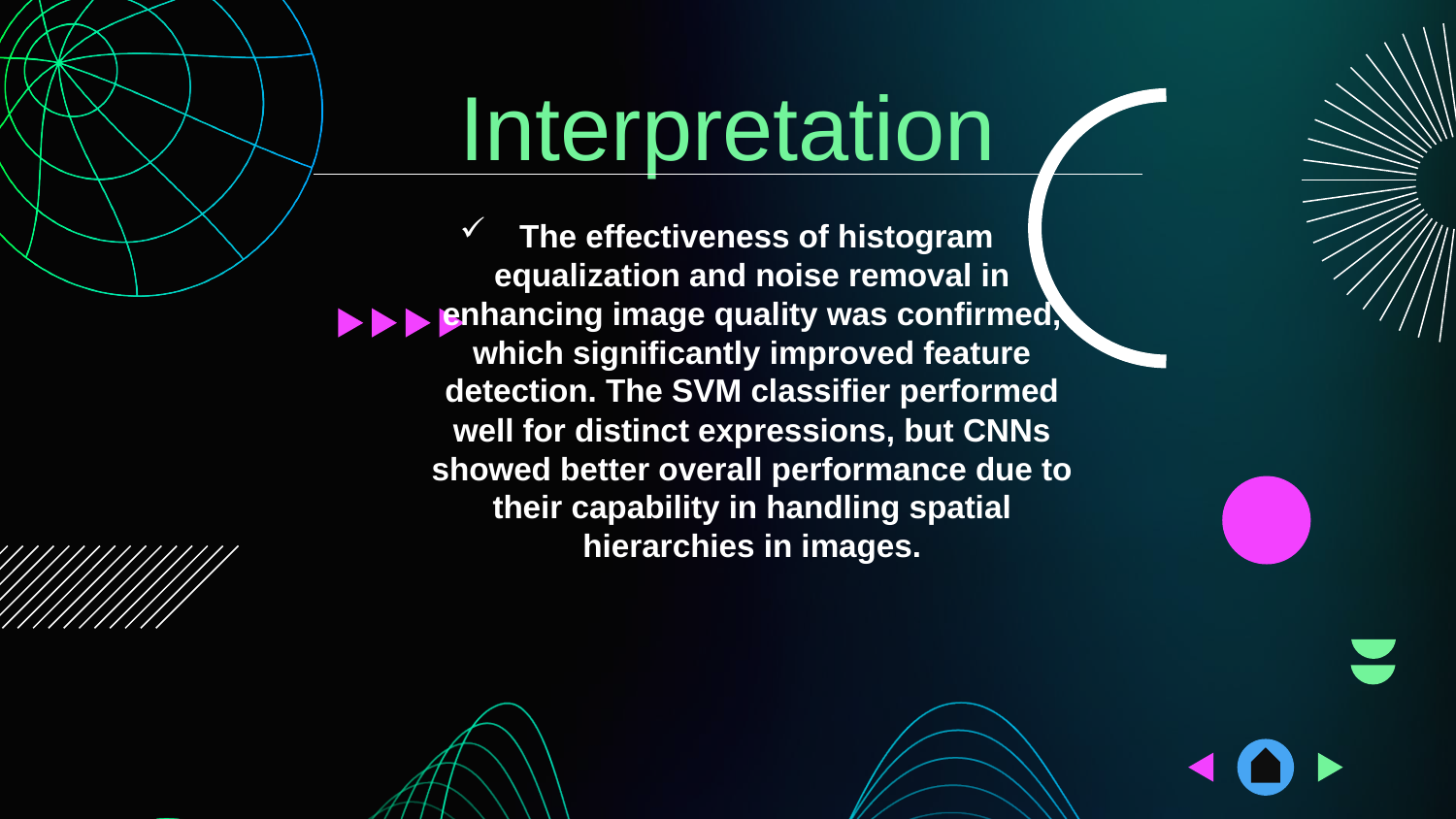

# Interpretation

 The effectiveness of histogram equalization and noise removal in enhancing image quality was confirmed, which significantly improved feature detection. The SVM classifier performed well for distinct expressions, but CNNs showed better overall performance due to their capability in handling spatial hierarchies in images.